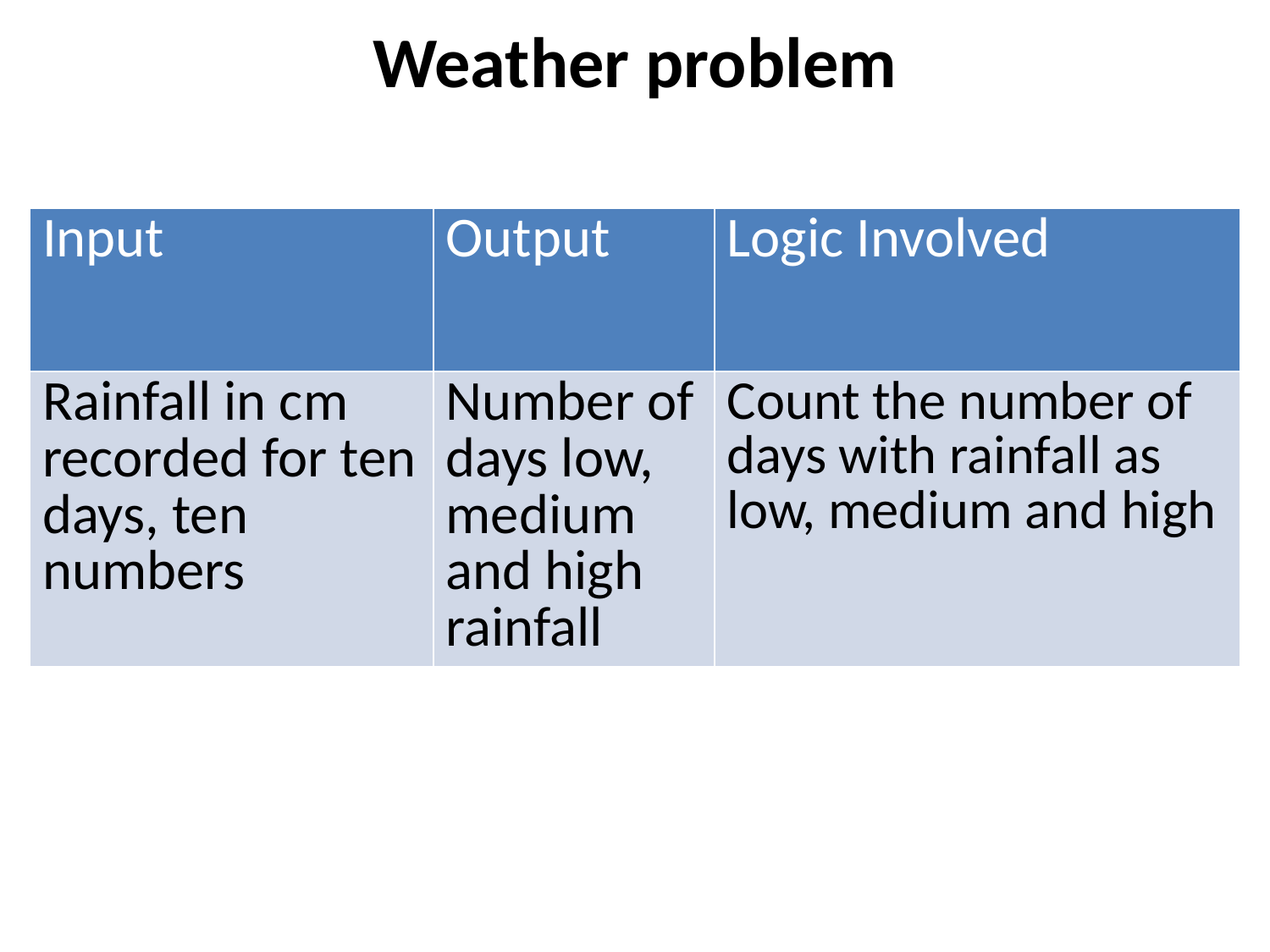

# Weather problem
| Input | Output | Logic Involved |
| --- | --- | --- |
| Rainfall in cm recorded for ten days, ten numbers | Number of days low, medium and high rainfall | Count the number of days with rainfall as low, medium and high |